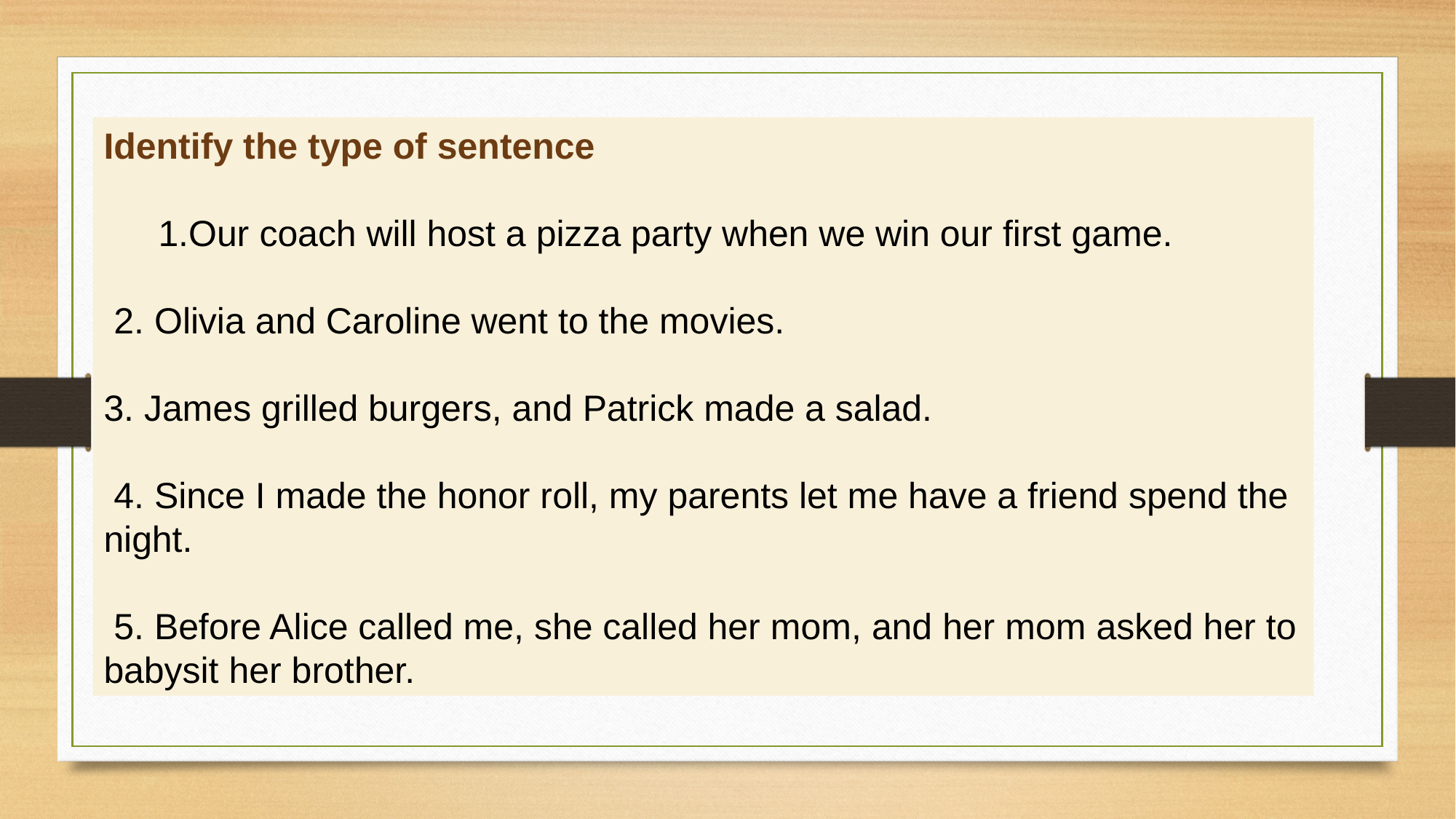

Identify the type of sentence

1.Our coach will host a pizza party when we win our first game.

 2. Olivia and Caroline went to the movies.

3. James grilled burgers, and Patrick made a salad.

 4. Since I made the honor roll, my parents let me have a friend spend the night.

 5. Before Alice called me, she called her mom, and her mom asked her to babysit her brother.